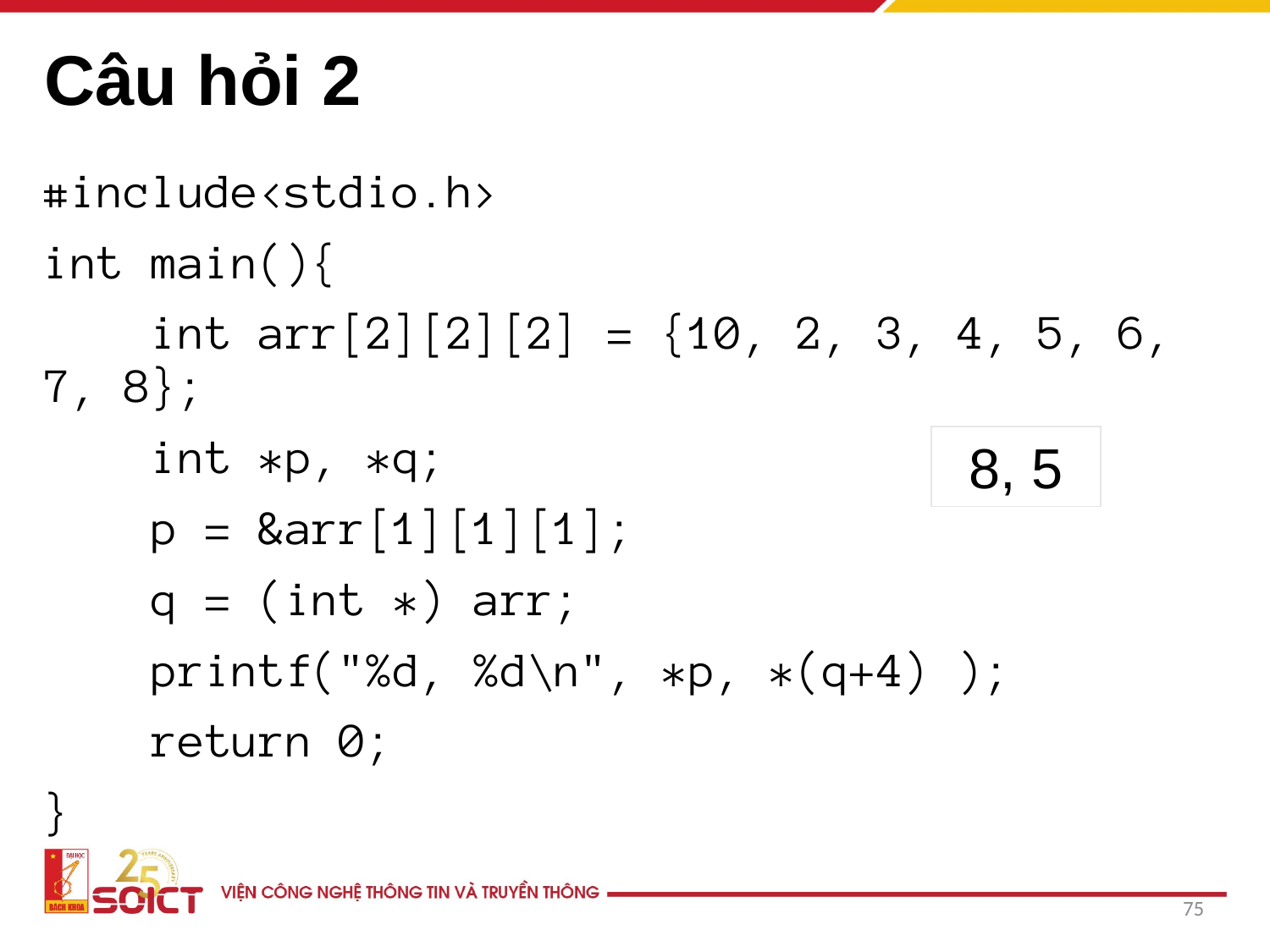

# Câu hỏi 2
#include<stdio.h>
int main(){
    int arr[2][2][2] = {10, 2, 3, 4, 5, 6, 7, 8};
    int *p, *q;
    p = &arr[1][1][1];
    q = (int *) arr;
    printf("%d, %d\n", *p, *(q+4) );
    return 0;
}
8, 5
75